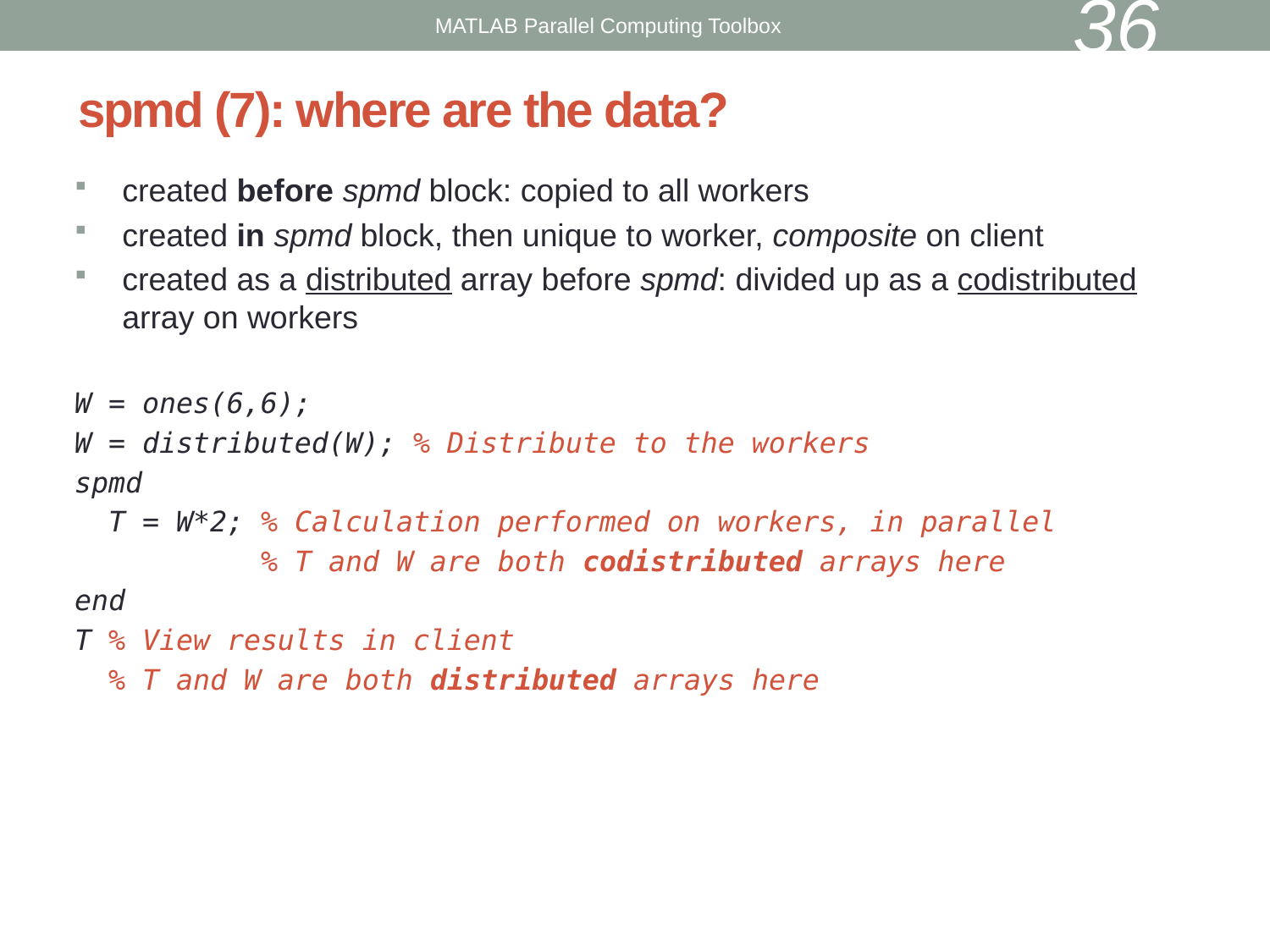

36
MATLAB Parallel Computing Toolbox
# spmd (7): where are the data?
created before spmd block: copied to all workers
created in spmd block, then unique to worker, composite on client
created as a distributed array before spmd: divided up as a codistributed array on workers

W = ones(6,6);
W = distributed(W); % Distribute to the workers
spmd
  T = W*2; % Calculation performed on workers, in parallel
           % T and W are both codistributed arrays here
end
T % View results in client
  % T and W are both distributed arrays here